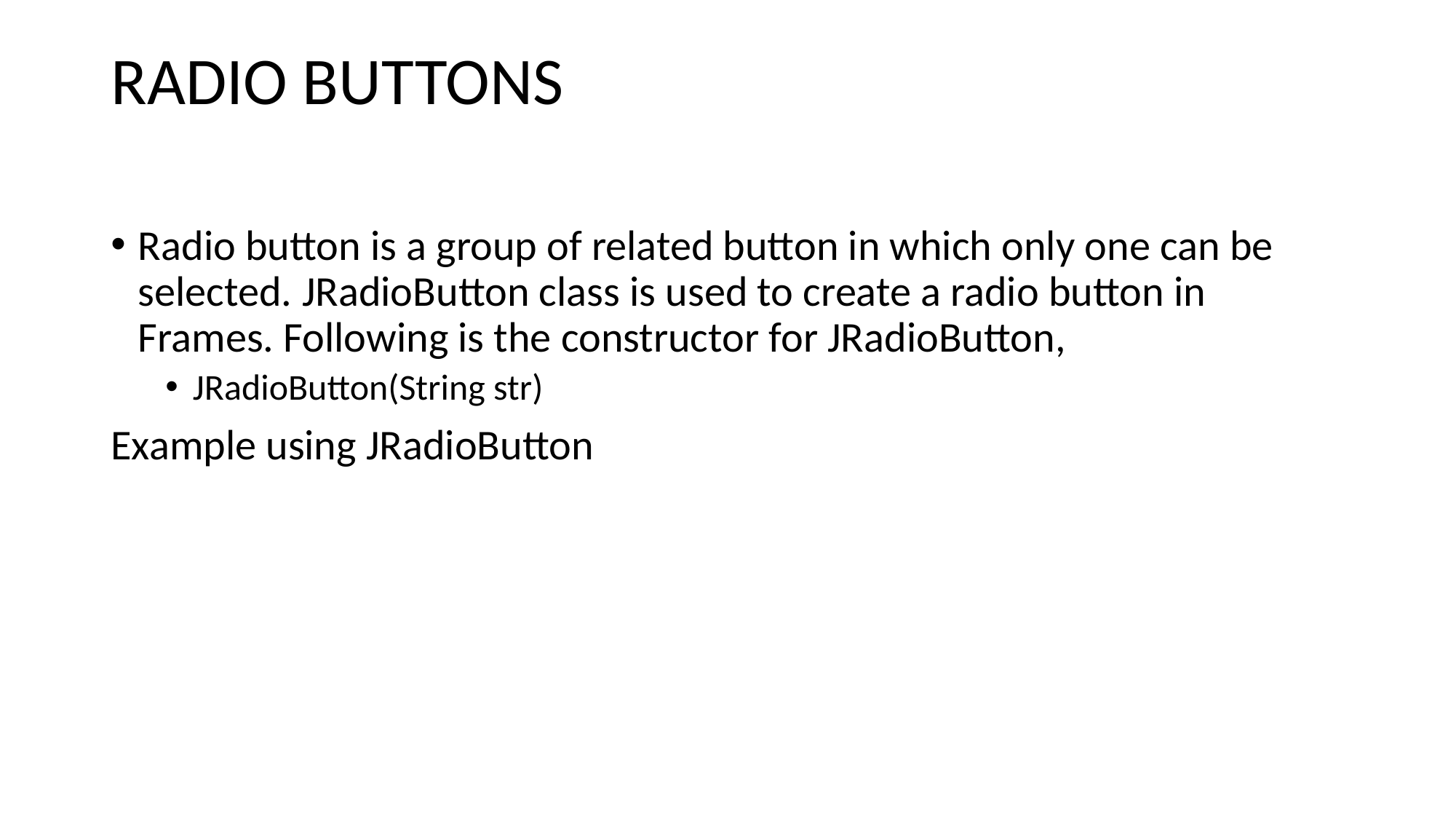

# RADIO BUTTONS
Radio button is a group of related button in which only one can be selected. JRadioButton class is used to create a radio button in Frames. Following is the constructor for JRadioButton,
JRadioButton(String str)
Example using JRadioButton